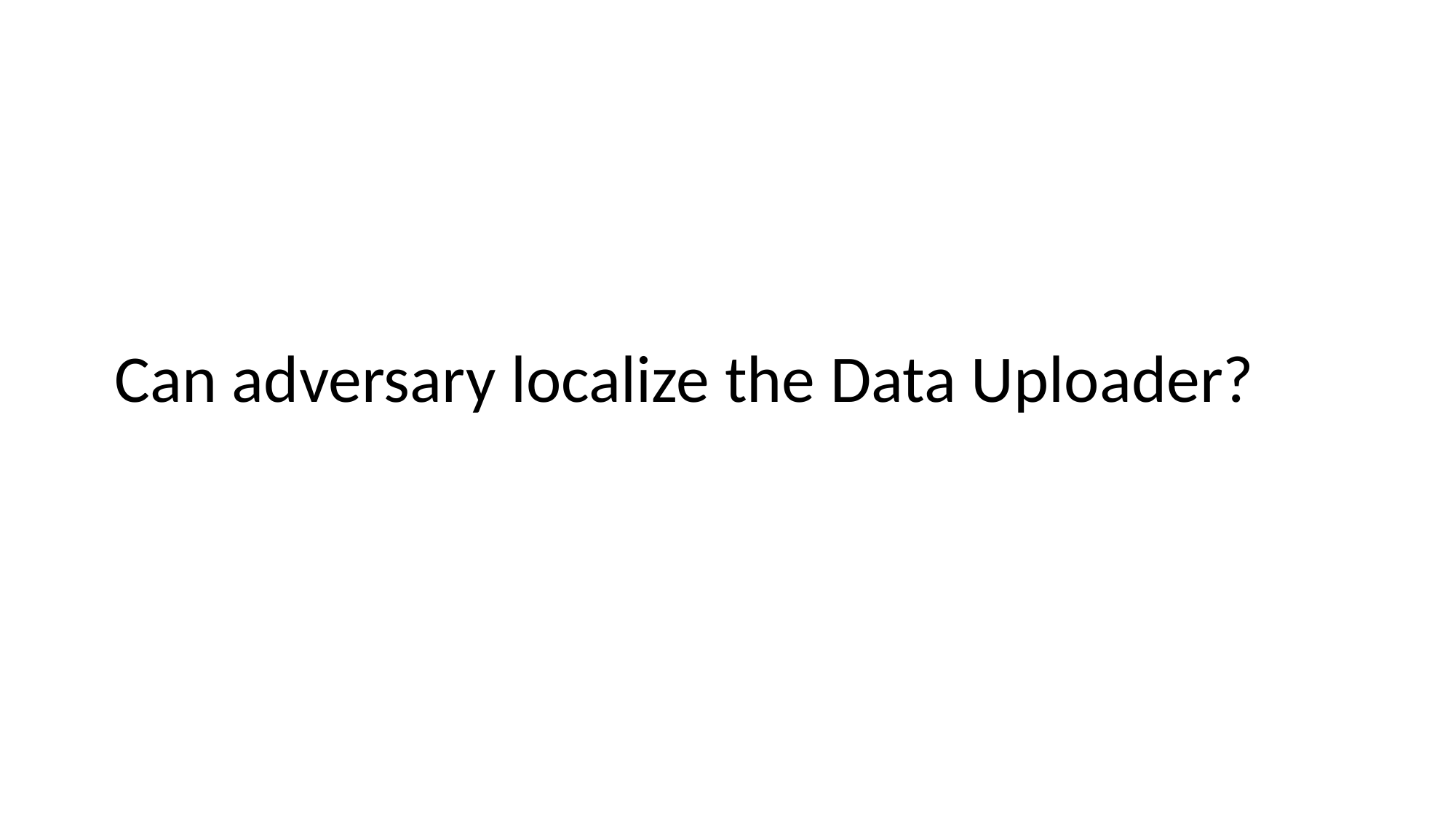

# Can adversary localize the Data Uploader?